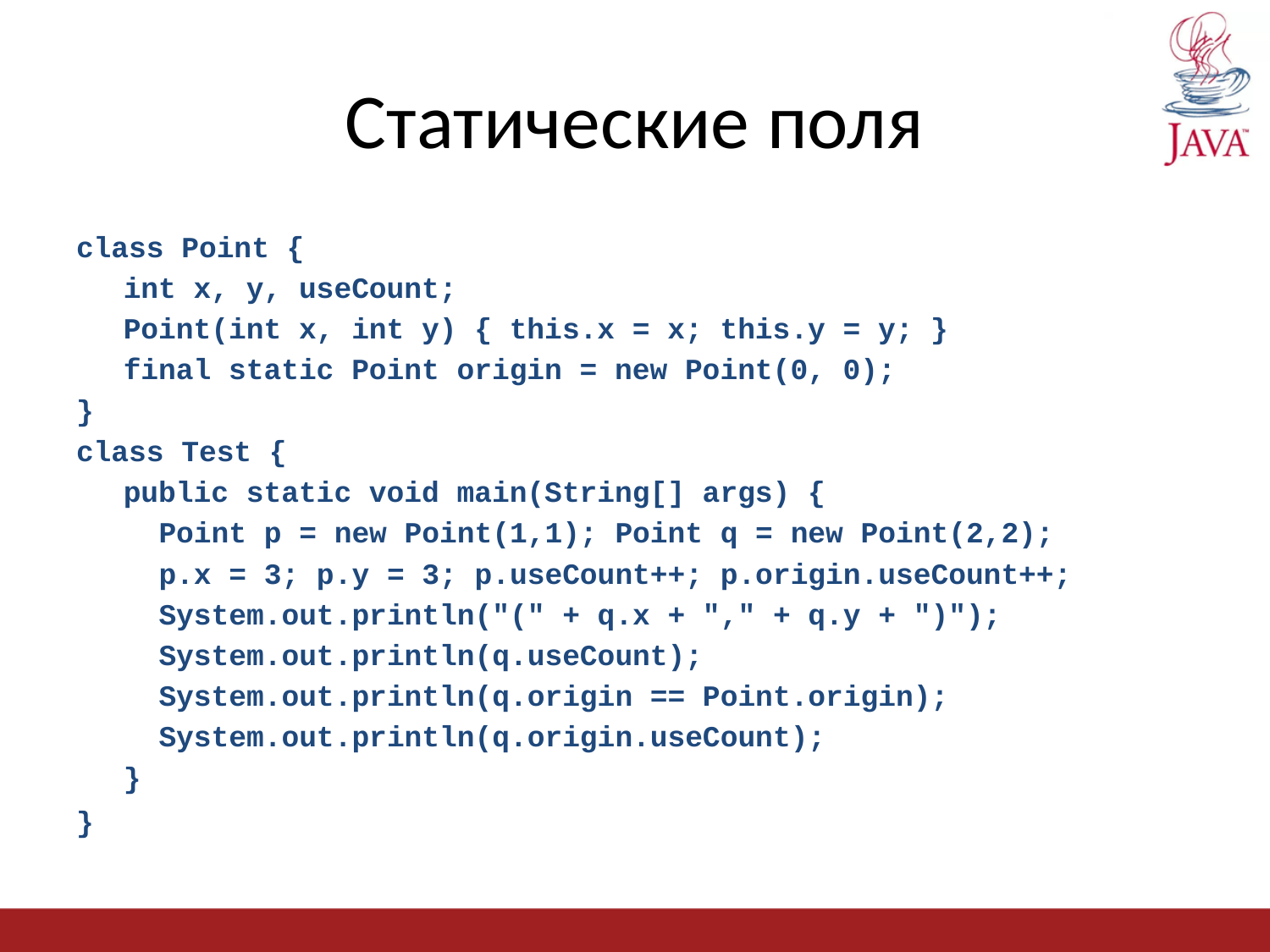

# Статические поля
class Point {
	int x, y, useCount;
	Point(int x, int y) { this.x = x; this.y = y; }
	final static Point origin = new Point(0, 0);
}
class Test {
	public static void main(String[] args) {
	  Point p = new Point(1,1); Point q = new Point(2,2);
	  p.x = 3; p.y = 3; p.useCount++; p.origin.useCount++;
	  System.out.println("(" + q.x + "," + q.y + ")");
	  System.out.println(q.useCount);
	  System.out.println(q.origin == Point.origin);
	  System.out.println(q.origin.useCount);
	}
}